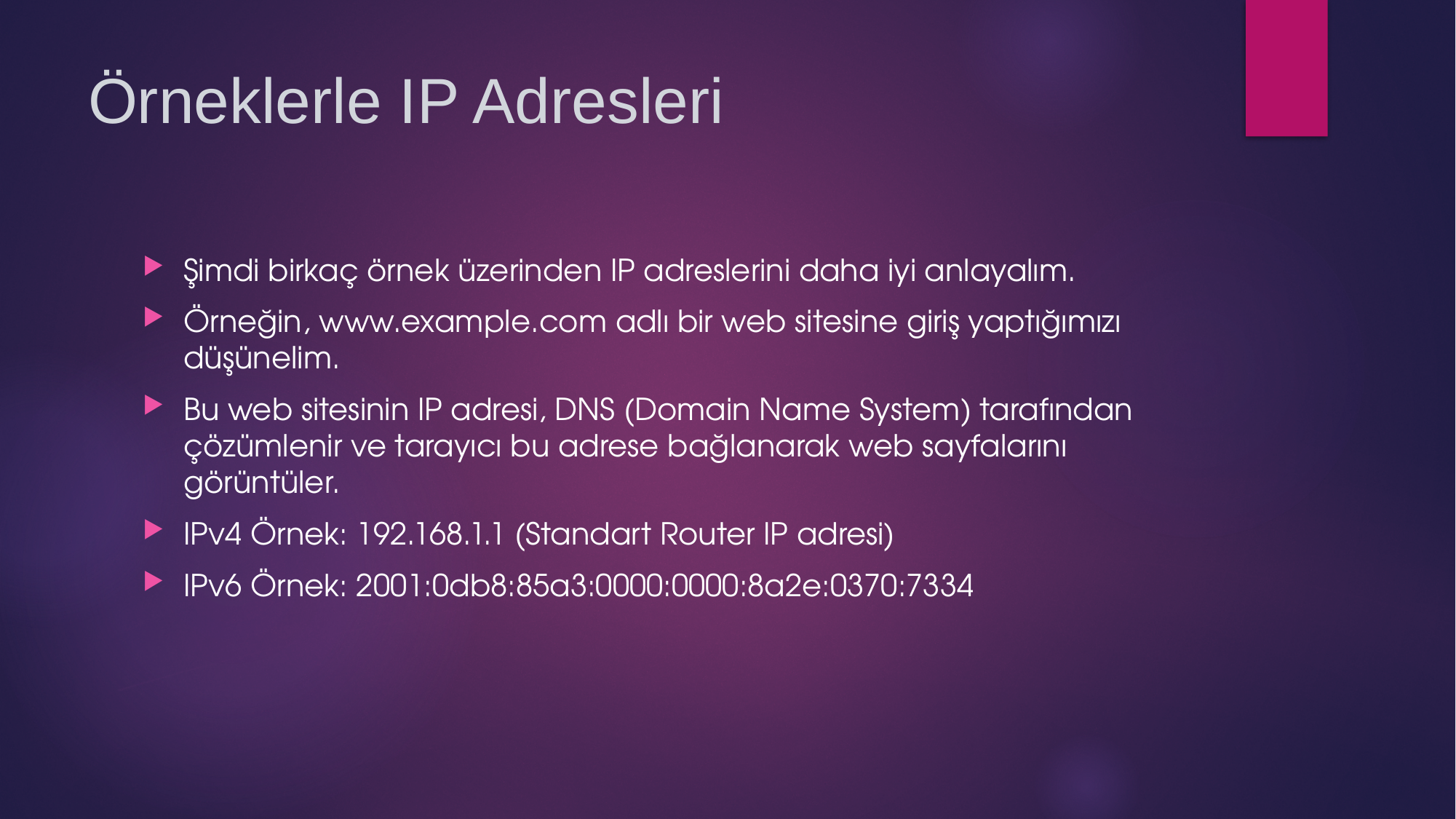

# Örneklerle IP Adresleri
Şimdi birkaç örnek üzerinden IP adreslerini daha iyi anlayalım.
Örneğin, www.example.com adlı bir web sitesine giriş yaptığımızı düşünelim.
Bu web sitesinin IP adresi, DNS (Domain Name System) tarafından çözümlenir ve tarayıcı bu adrese bağlanarak web sayfalarını görüntüler.
IPv4 Örnek: 192.168.1.1 (Standart Router IP adresi)
IPv6 Örnek: 2001:0db8:85a3:0000:0000:8a2e:0370:7334